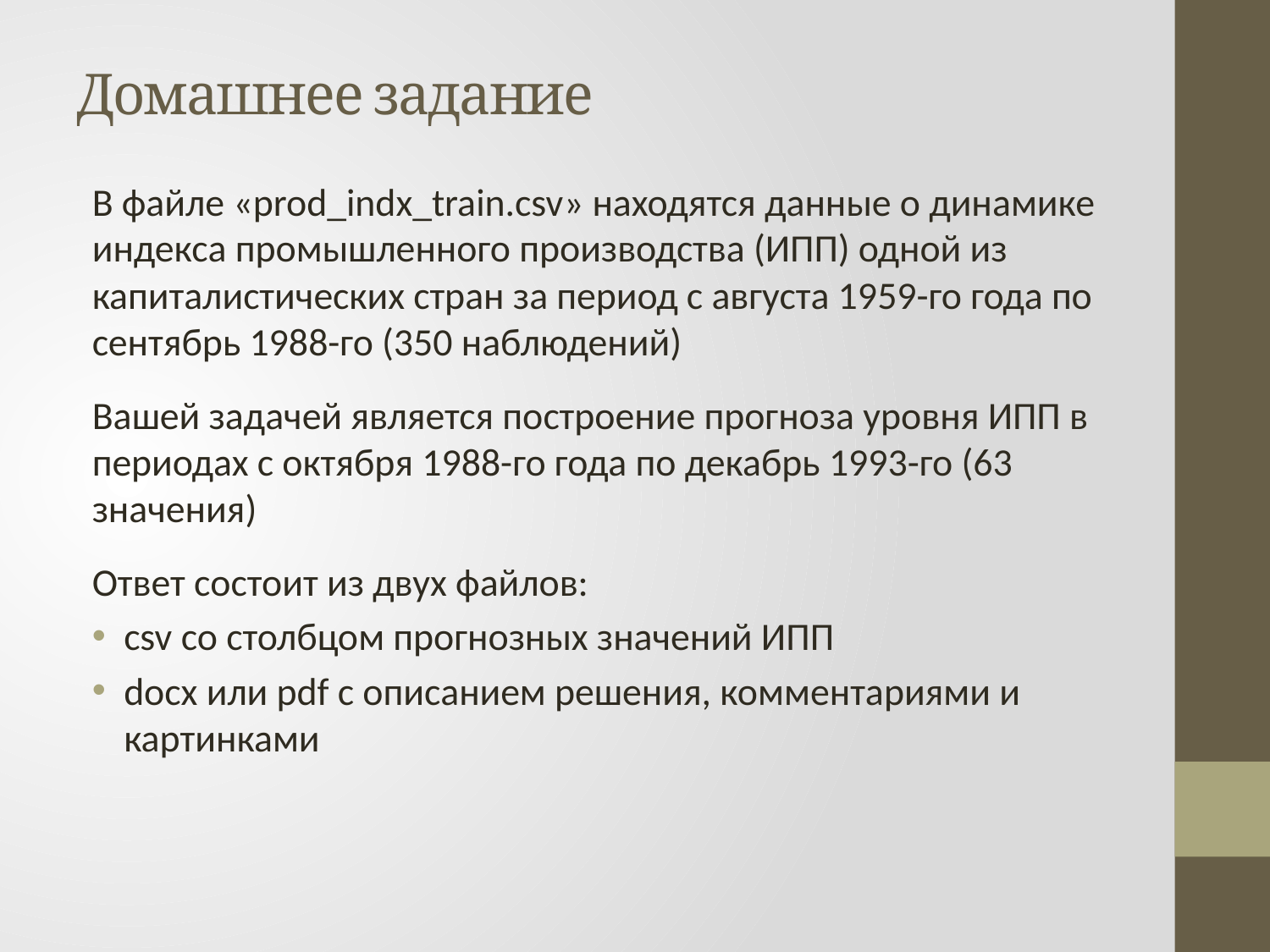

# Домашнее задание

В файле «prod_indx_train.csv» находятся данные о динамике индекса промышленного производства (ИПП) одной из капиталистических стран за период с августа 1959-го года по сентябрь 1988-го (350 наблюдений)

Вашей задачей является построение прогноза уровня ИПП в периодах с октября 1988-го года по декабрь 1993-го (63 значения)

Ответ состоит из двух файлов:
csv со столбцом прогнозных значений ИПП
docx или pdf с описанием решения, комментариями и картинками